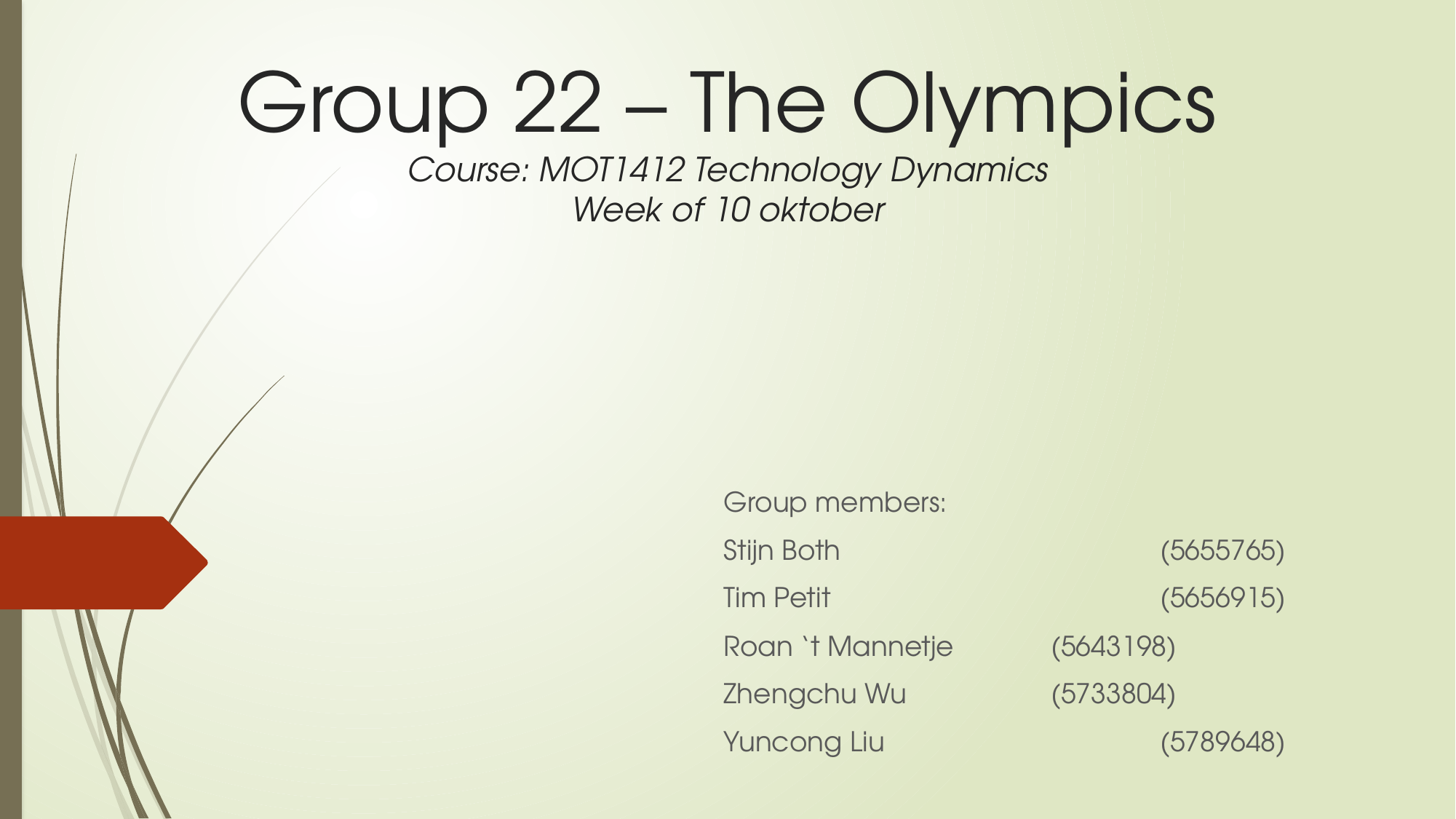

# Group 22 – The Olympics Course: MOT1412 Technology Dynamics Week of 10 oktober
	Group members:
	Stijn Both			(5655765)
	Tim Petit				(5656915)
	Roan ‘t Mannetje	(5643198)
	Zhengchu Wu		(5733804)
	Yuncong Liu			(5789648)